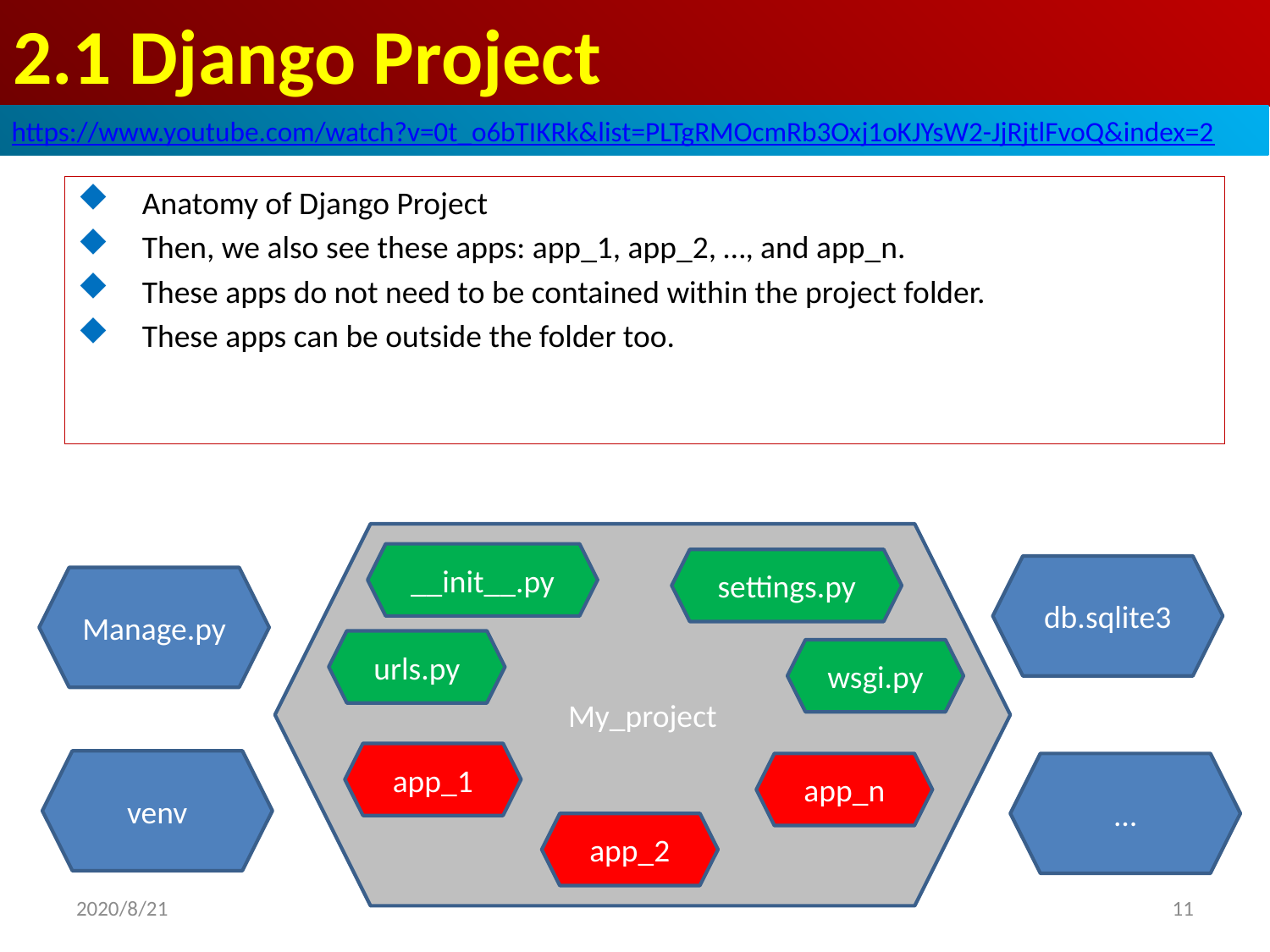

# 2.1 Django Project
https://www.youtube.com/watch?v=0t_o6bTIKRk&list=PLTgRMOcmRb3Oxj1oKJYsW2-JjRjtlFvoQ&index=2
Anatomy of Django Project
Then, we also see these apps: app_1, app_2, …, and app_n.
These apps do not need to be contained within the project folder.
These apps can be outside the folder too.
My_project
__init__.py
settings.py
db.sqlite3
Manage.py
urls.py
wsgi.py
app_1
venv
app_n
…
app_2
11
2020/8/21